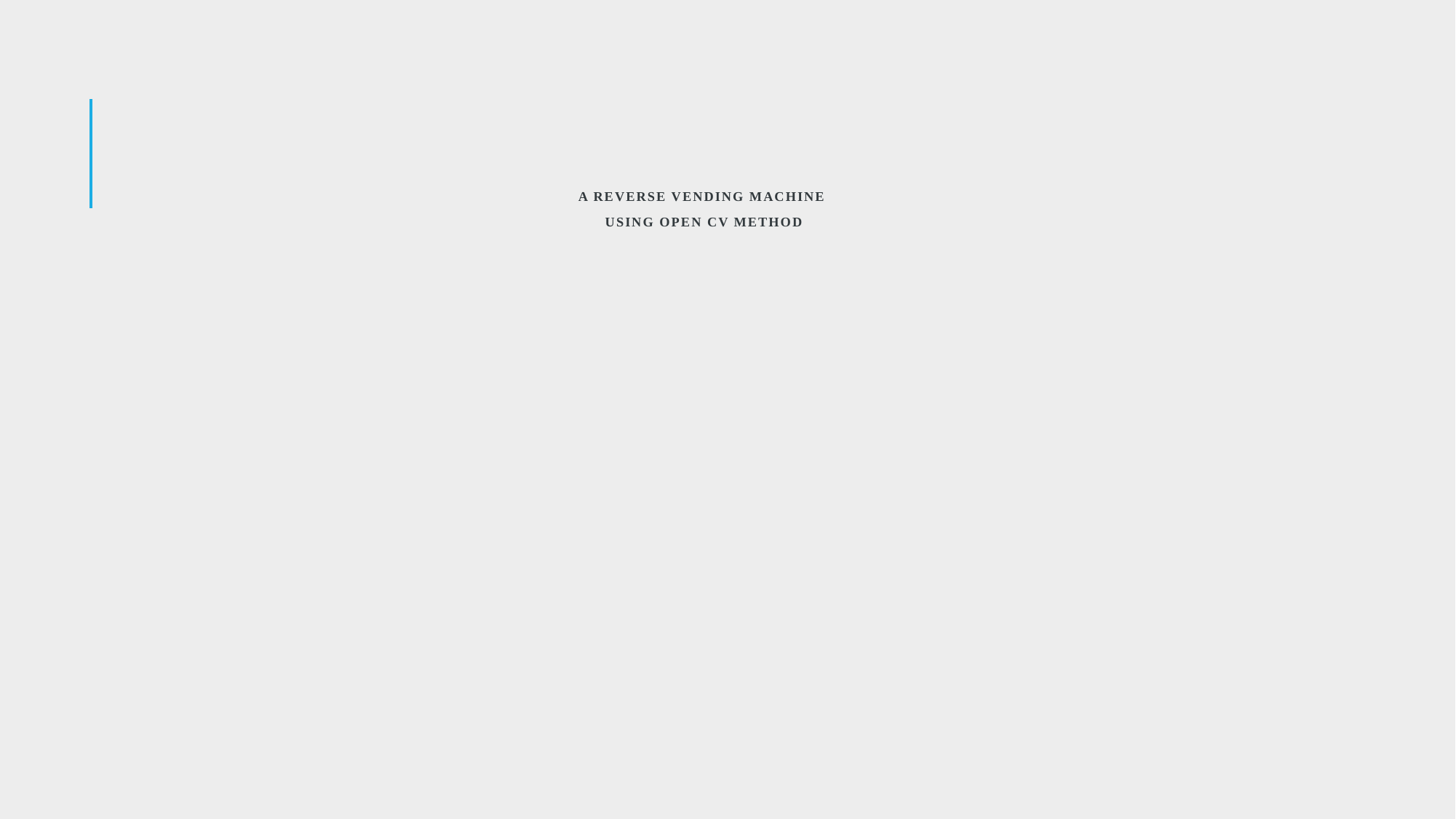

# A Reverse Vending Machine using open cv method